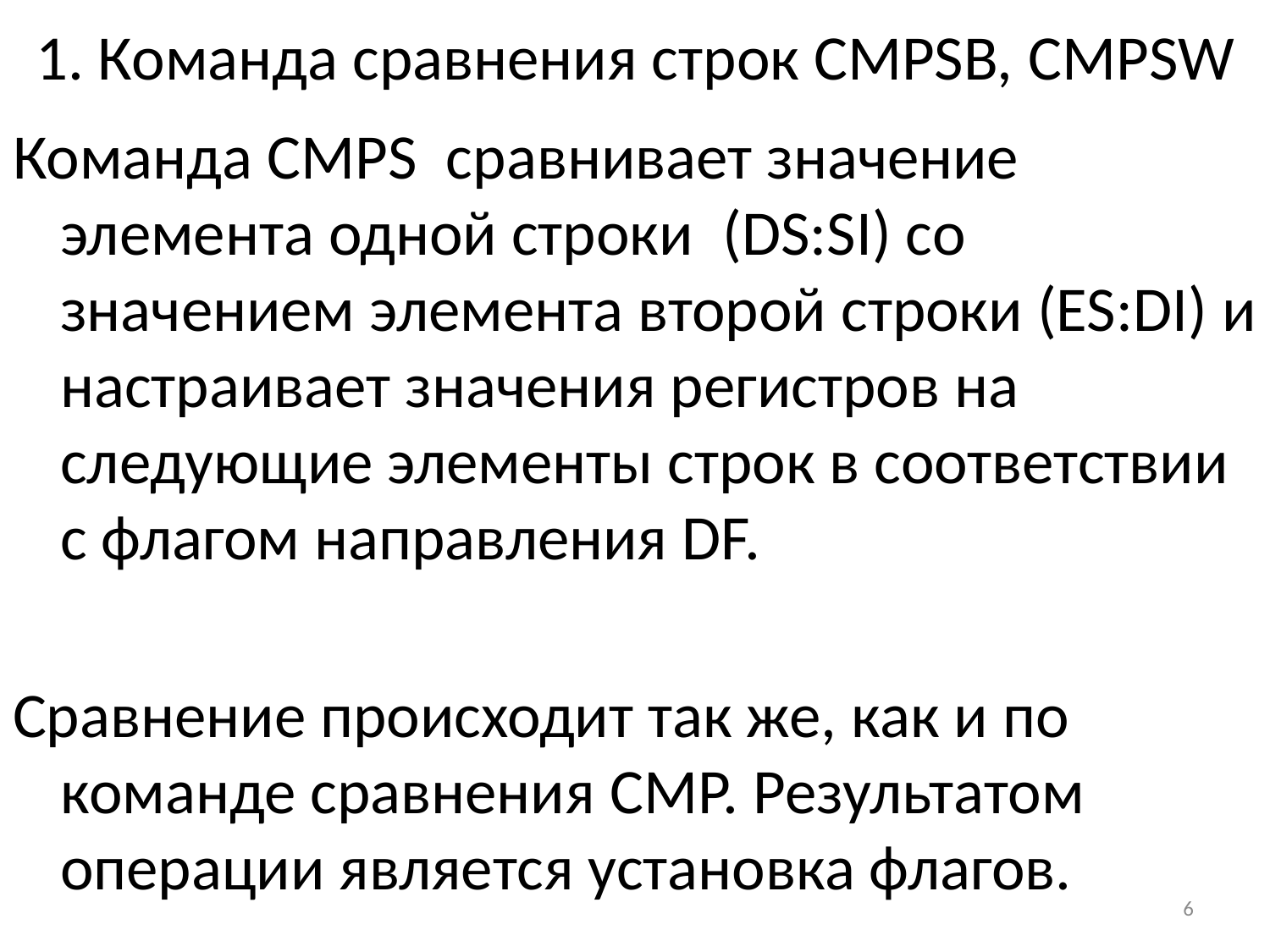

# 1. Команда сравнения строк CMPSB, CMPSW
Команда CMPS  сравнивает значение элемента одной строки  (DS:SI) со значением элемента второй строки (ES:DI) и настраивает значения регистров на следующие элементы строк в соответствии с флагом направления DF.

Сравнение происходит так же, как и по команде сравнения CMP. Результатом операции является установка флагов.
6